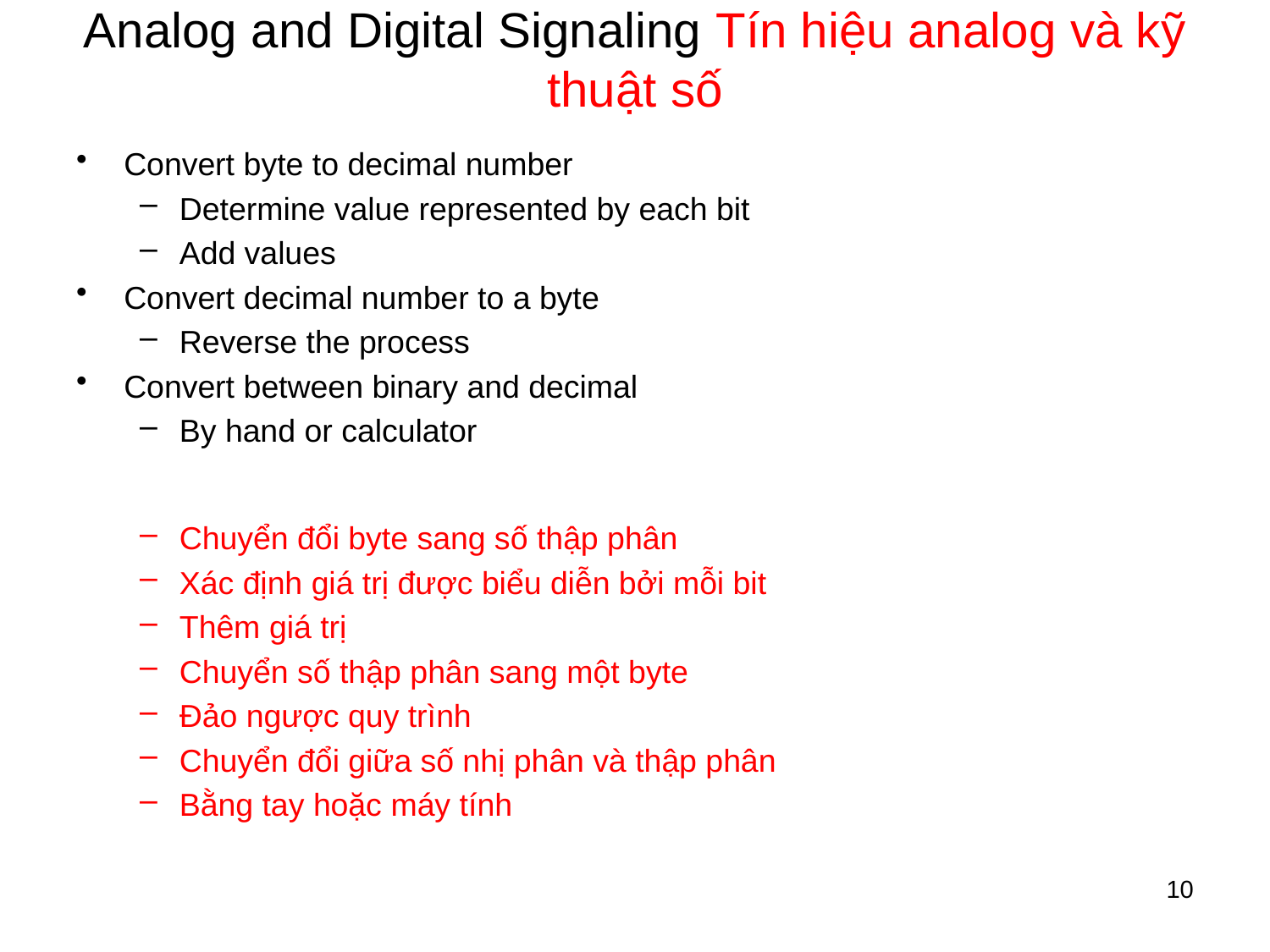

# Analog and Digital Signaling Tín hiệu analog và kỹ thuật số
Convert byte to decimal number
Determine value represented by each bit
Add values
Convert decimal number to a byte
Reverse the process
Convert between binary and decimal
By hand or calculator

Chuyển đổi byte sang số thập phân
Xác định giá trị được biểu diễn bởi mỗi bit
Thêm giá trị
Chuyển số thập phân sang một byte
Đảo ngược quy trình
Chuyển đổi giữa số nhị phân và thập phân
Bằng tay hoặc máy tính
10